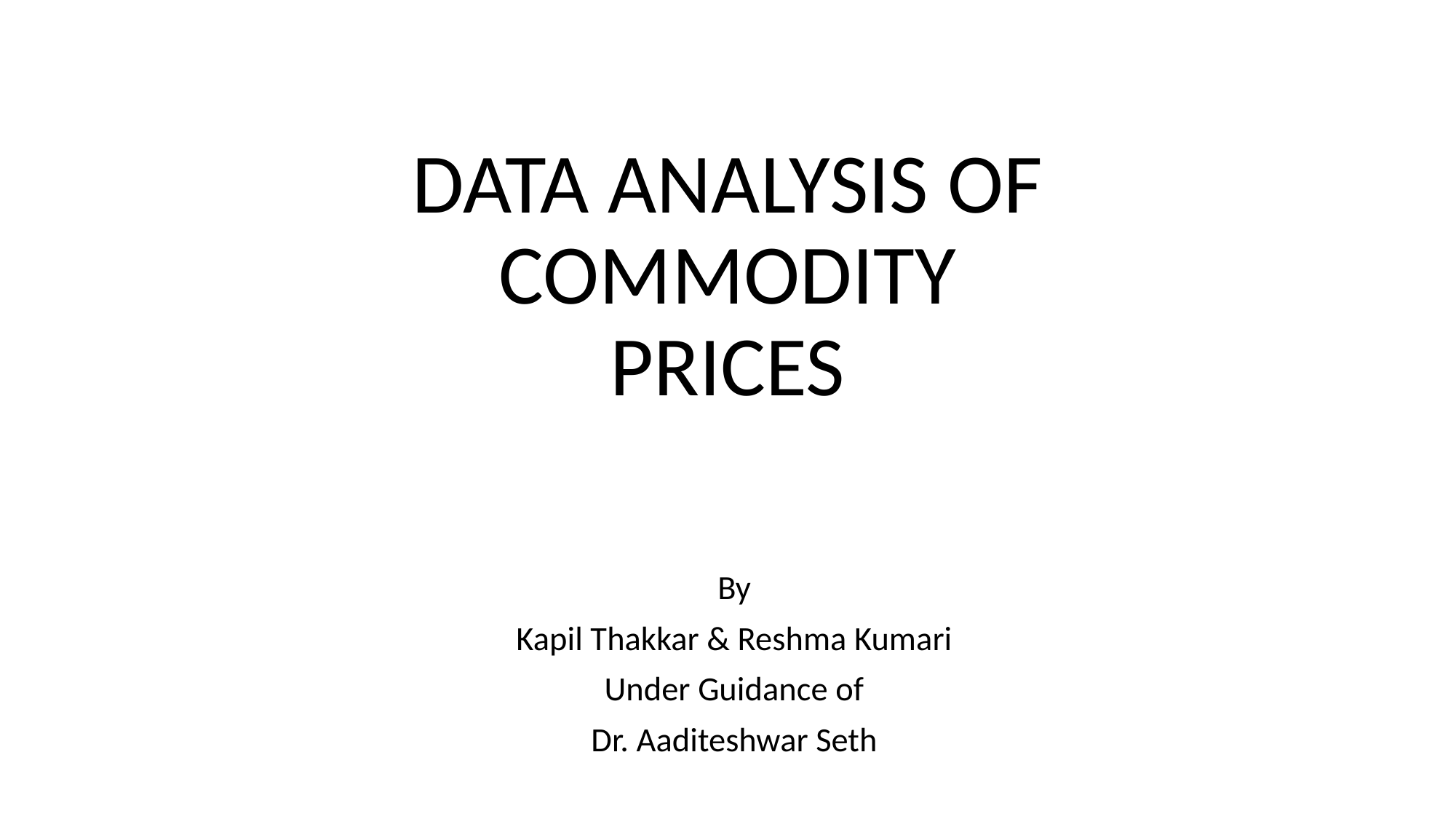

# DATA ANALYSIS OF COMMODITY PRICES
By
Kapil Thakkar & Reshma Kumari
Under Guidance of
Dr. Aaditeshwar Seth